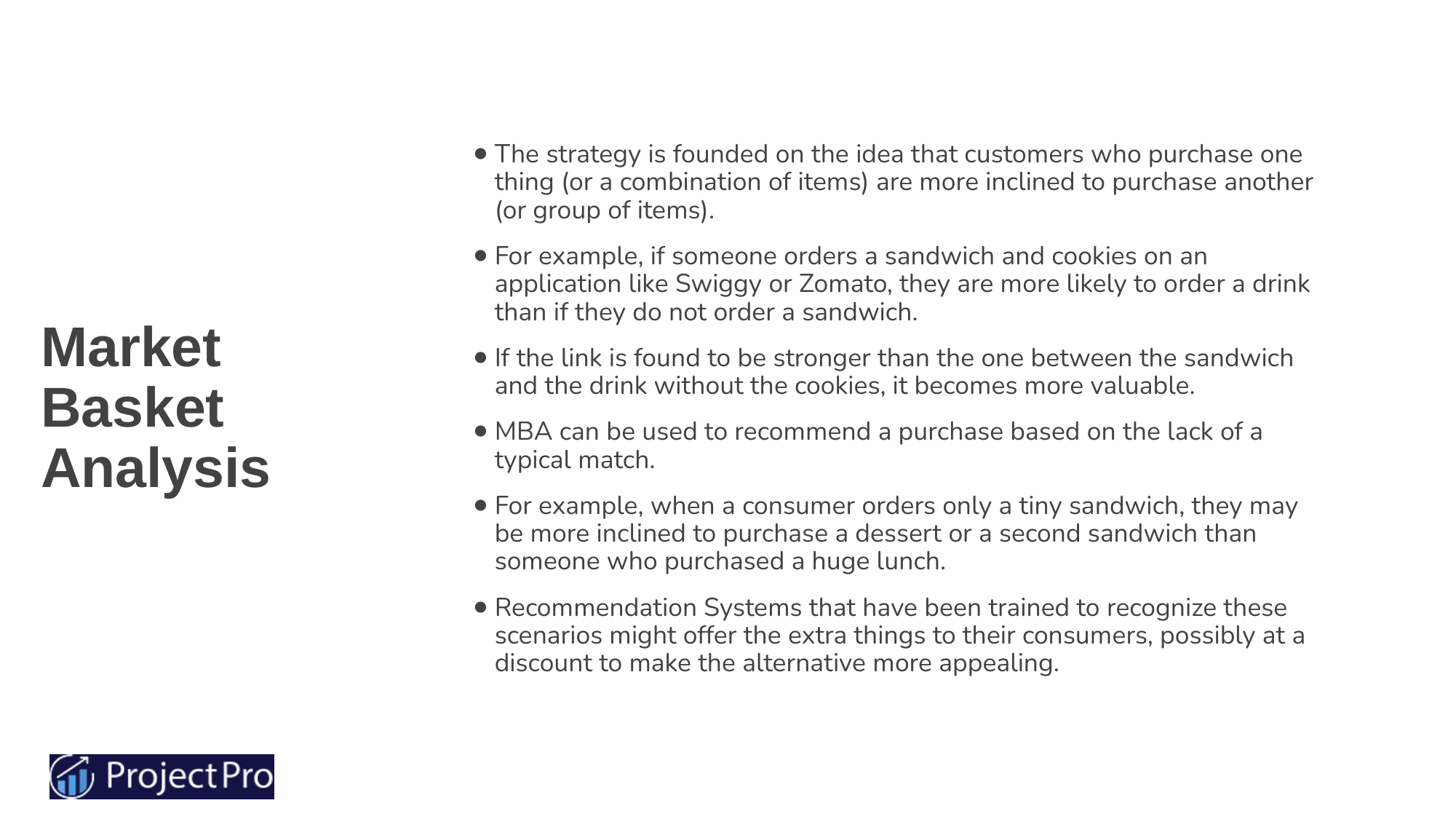

The strategy is founded on the idea that customers who purchase one thing (or a combination of items) are more inclined to purchase another (or group of items).
For example, if someone orders a sandwich and cookies on an application like Swiggy or Zomato, they are more likely to order a drink than if they do not order a sandwich.
If the link is found to be stronger than the one between the sandwich and the drink without the cookies, it becomes more valuable.
MBA can be used to recommend a purchase based on the lack of a typical match.
For example, when a consumer orders only a tiny sandwich, they may be more inclined to purchase a dessert or a second sandwich than someone who purchased a huge lunch.
Recommendation Systems that have been trained to recognize these scenarios might offer the extra things to their consumers, possibly at a discount to make the alternative more appealing.
# Market Basket Analysis